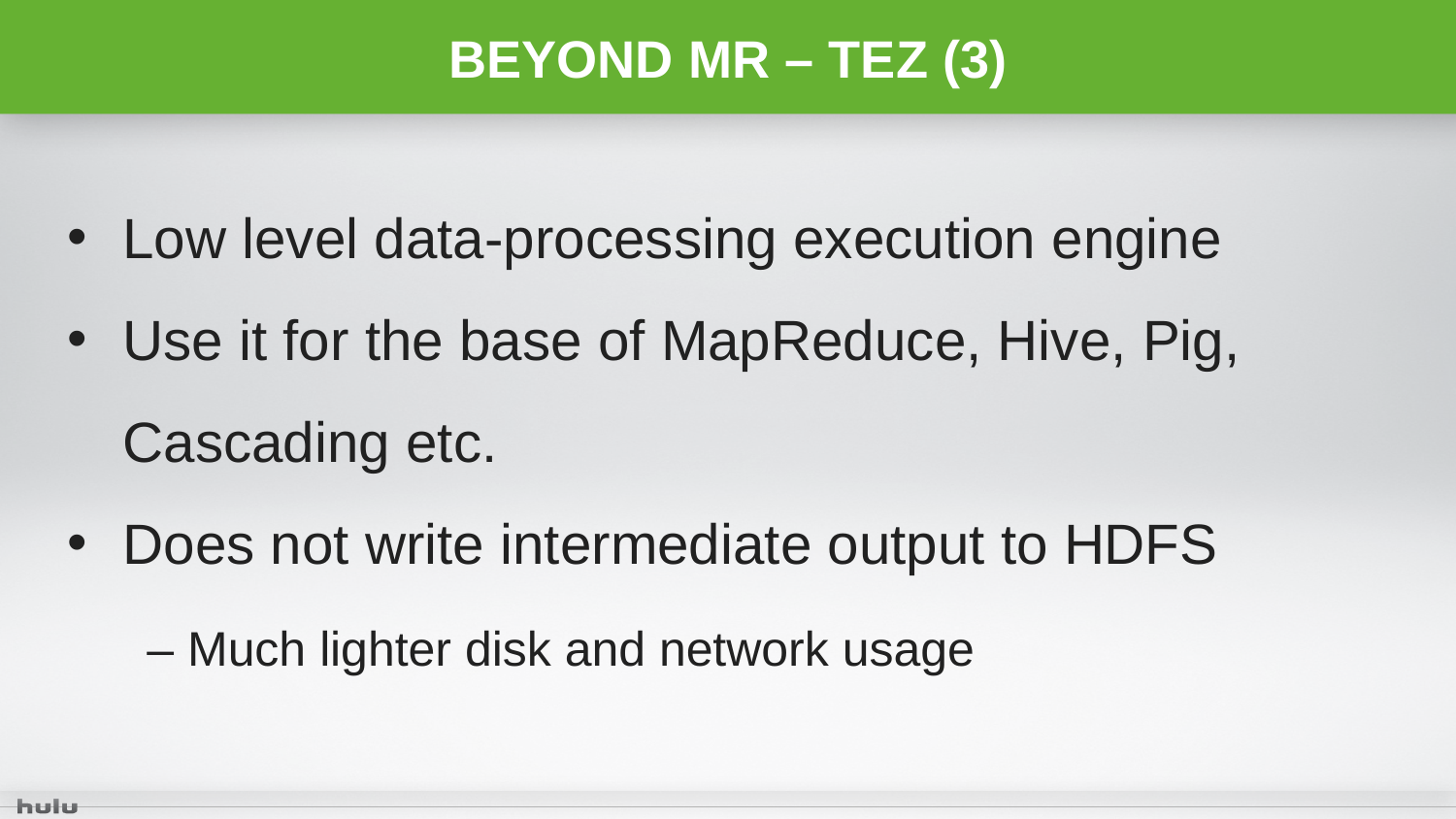

# Beyond mR – Tez (3)
Low level data-processing execution engine
Use it for the base of MapReduce, Hive, Pig, Cascading etc.
Does not write intermediate output to HDFS
     – Much lighter disk and network usage